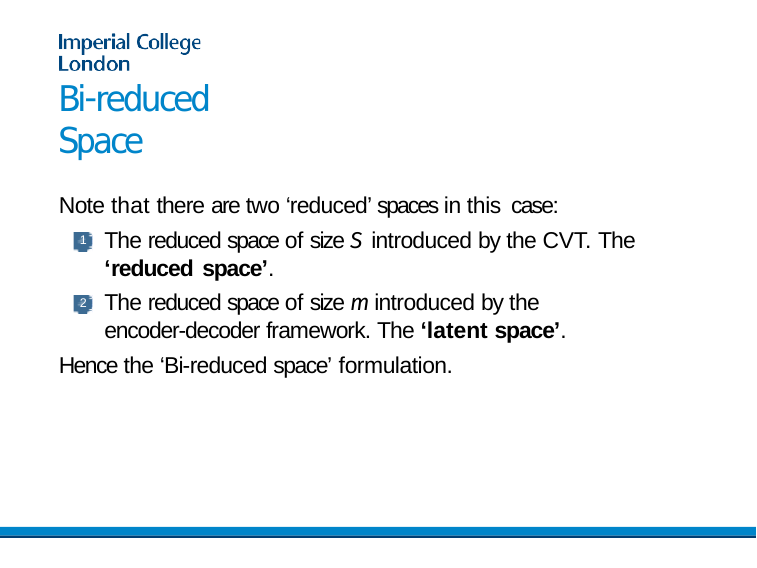

# Bi-reduced Space
Note that there are two ‘reduced’ spaces in this case:
The reduced space of size S introduced by the CVT. The
‘reduced space’.
The reduced space of size m introduced by the  encoder-decoder framework. The ‘latent space’.
1

2

Hence the ‘Bi-reduced space’ formulation.